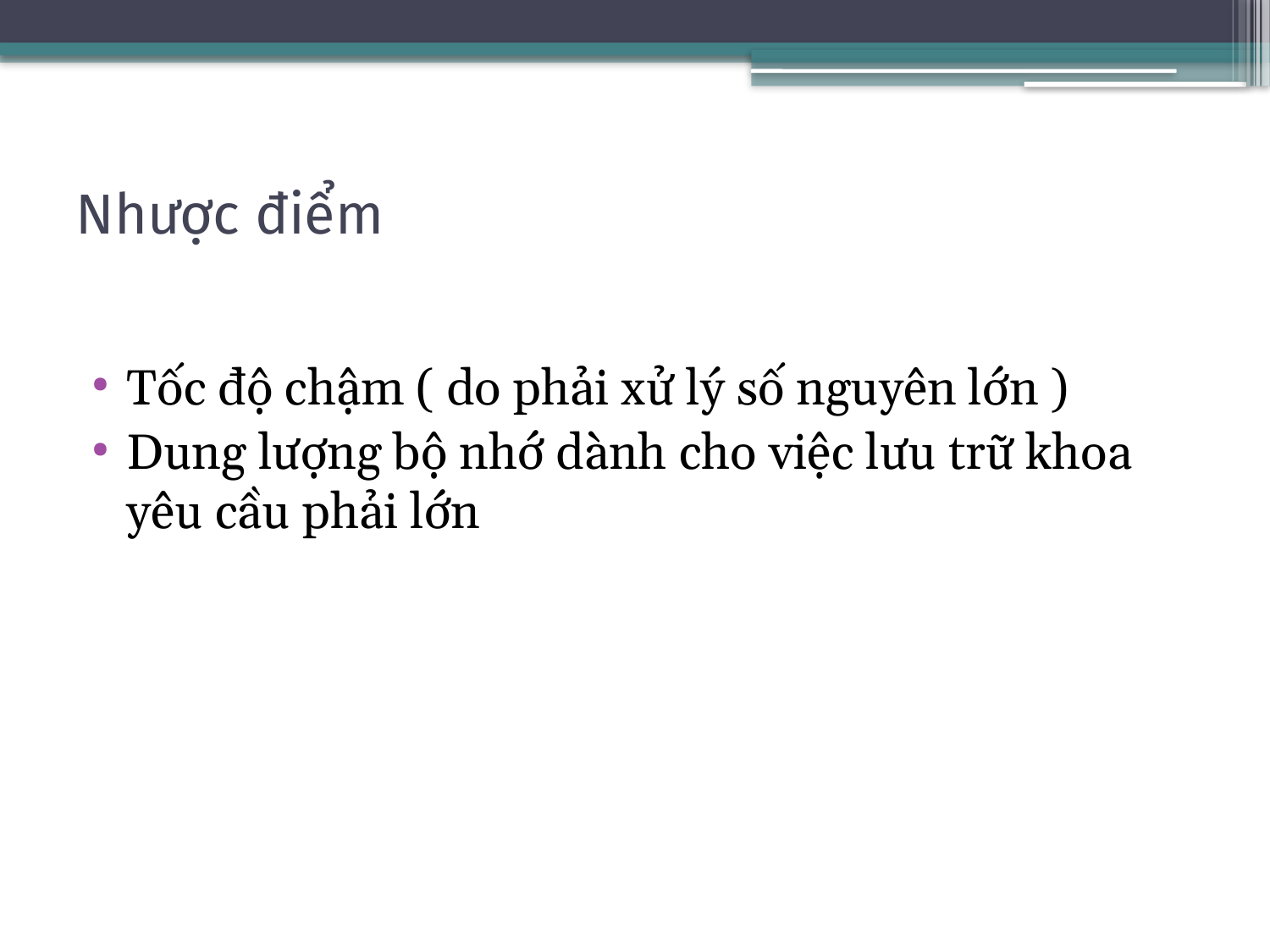

# Nhược điểm
Tốc độ chậm ( do phải xử lý số nguyên lớn )
Dung lượng bộ nhớ dành cho việc lưu trữ khoa yêu cầu phải lớn